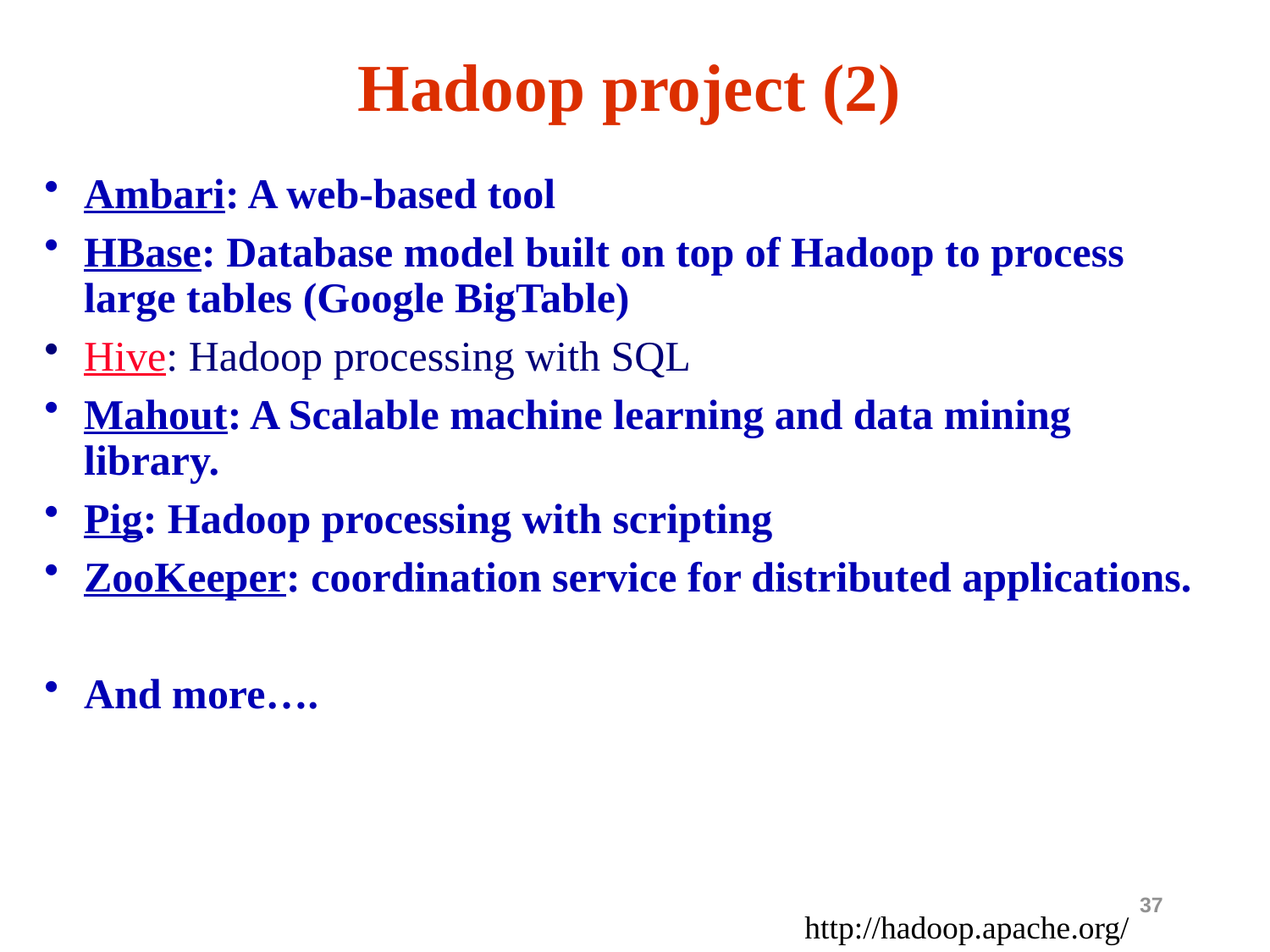

# Hadoop project (2)
Ambari: A web-based tool
HBase: Database model built on top of Hadoop to process large tables (Google BigTable)
Hive: Hadoop processing with SQL
Mahout: A Scalable machine learning and data mining library.
Pig: Hadoop processing with scripting
ZooKeeper: coordination service for distributed applications.

And more….
http://hadoop.apache.org/